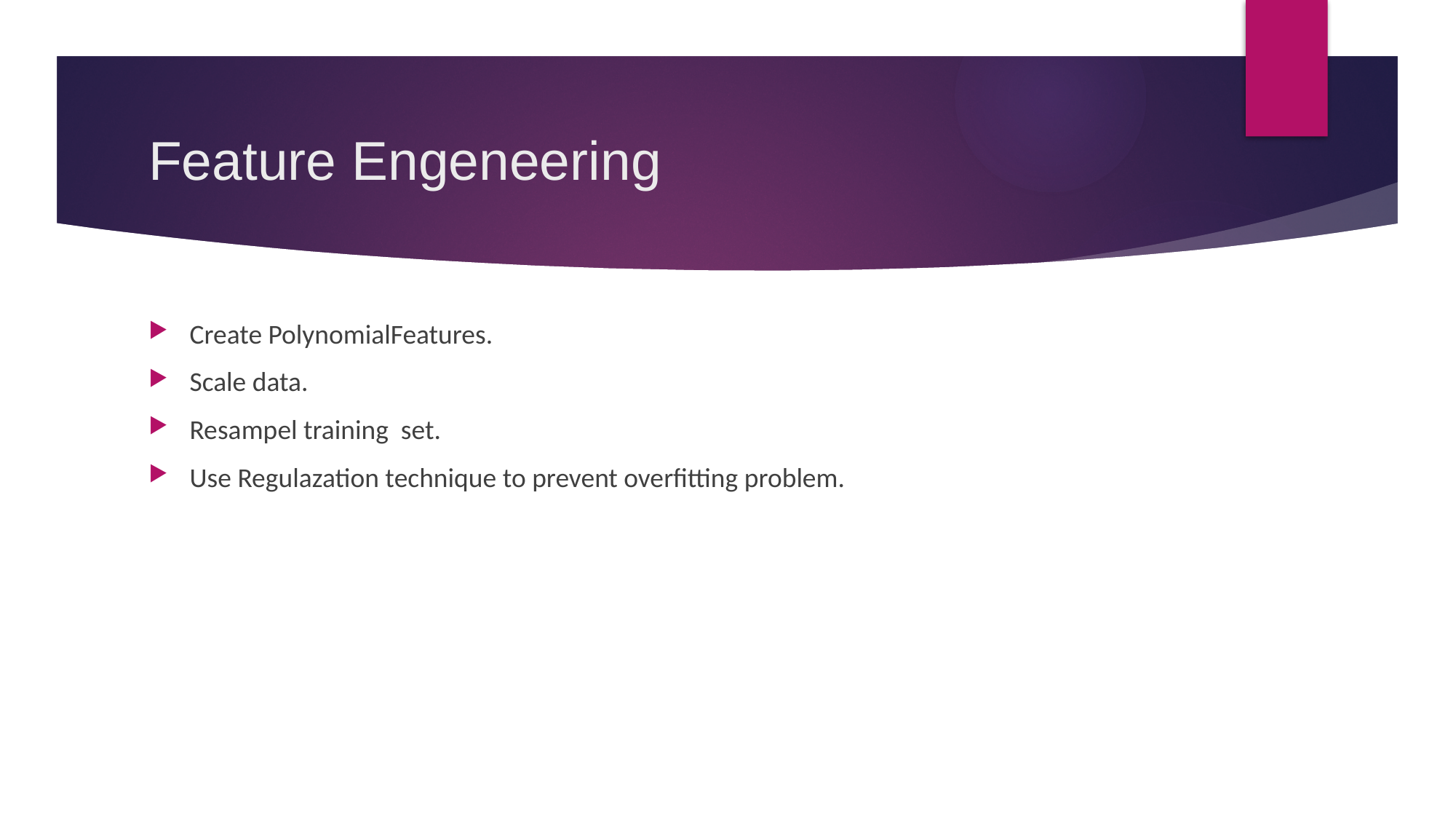

# Feature Engeneering
Create PolynomialFeatures.
Scale data.
Resampel training  set.
Use Regulazation technique to prevent overfitting problem.